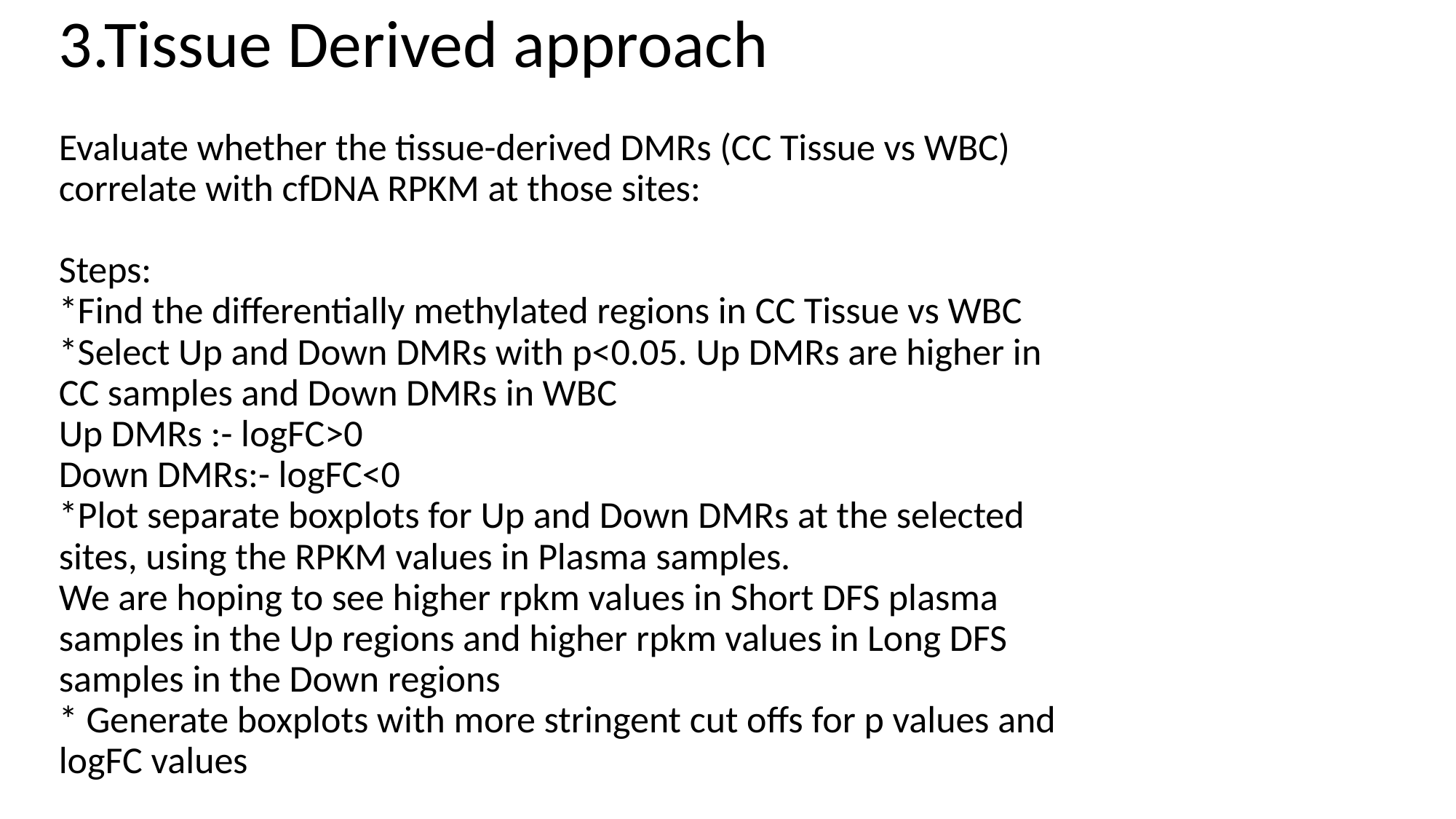

# 3.Tissue Derived approach Evaluate whether the tissue-derived DMRs (CC Tissue vs WBC) correlate with cfDNA RPKM at those sites: Steps: *Find the differentially methylated regions in CC Tissue vs WBC *Select Up and Down DMRs with p<0.05. Up DMRs are higher in CC samples and Down DMRs in WBC Up DMRs :- logFC>0 Down DMRs:- logFC<0 *Plot separate boxplots for Up and Down DMRs at the selected sites, using the RPKM values in Plasma samples. We are hoping to see higher rpkm values in Short DFS plasma samples in the Up regions and higher rpkm values in Long DFS samples in the Down regions * Generate boxplots with more stringent cut offs for p values and logFC values